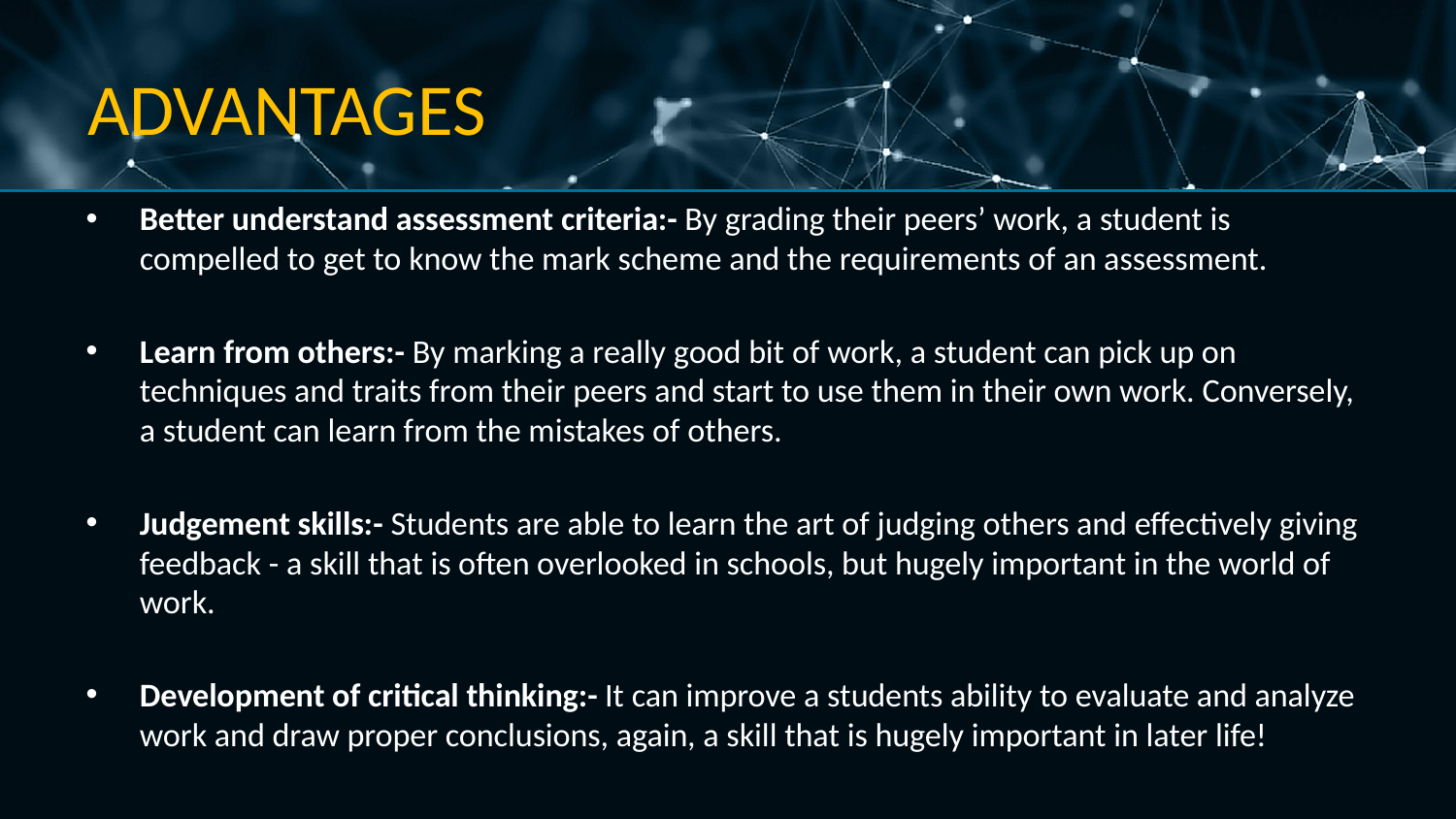

# ADVANTAGES
Better understand assessment criteria:- By grading their peers’ work, a student is compelled to get to know the mark scheme and the requirements of an assessment.

Learn from others:- By marking a really good bit of work, a student can pick up on techniques and traits from their peers and start to use them in their own work. Conversely, a student can learn from the mistakes of others.

Judgement skills:- Students are able to learn the art of judging others and effectively giving feedback - a skill that is often overlooked in schools, but hugely important in the world of work.

Development of critical thinking:- It can improve a students ability to evaluate and analyze work and draw proper conclusions, again, a skill that is hugely important in later life!